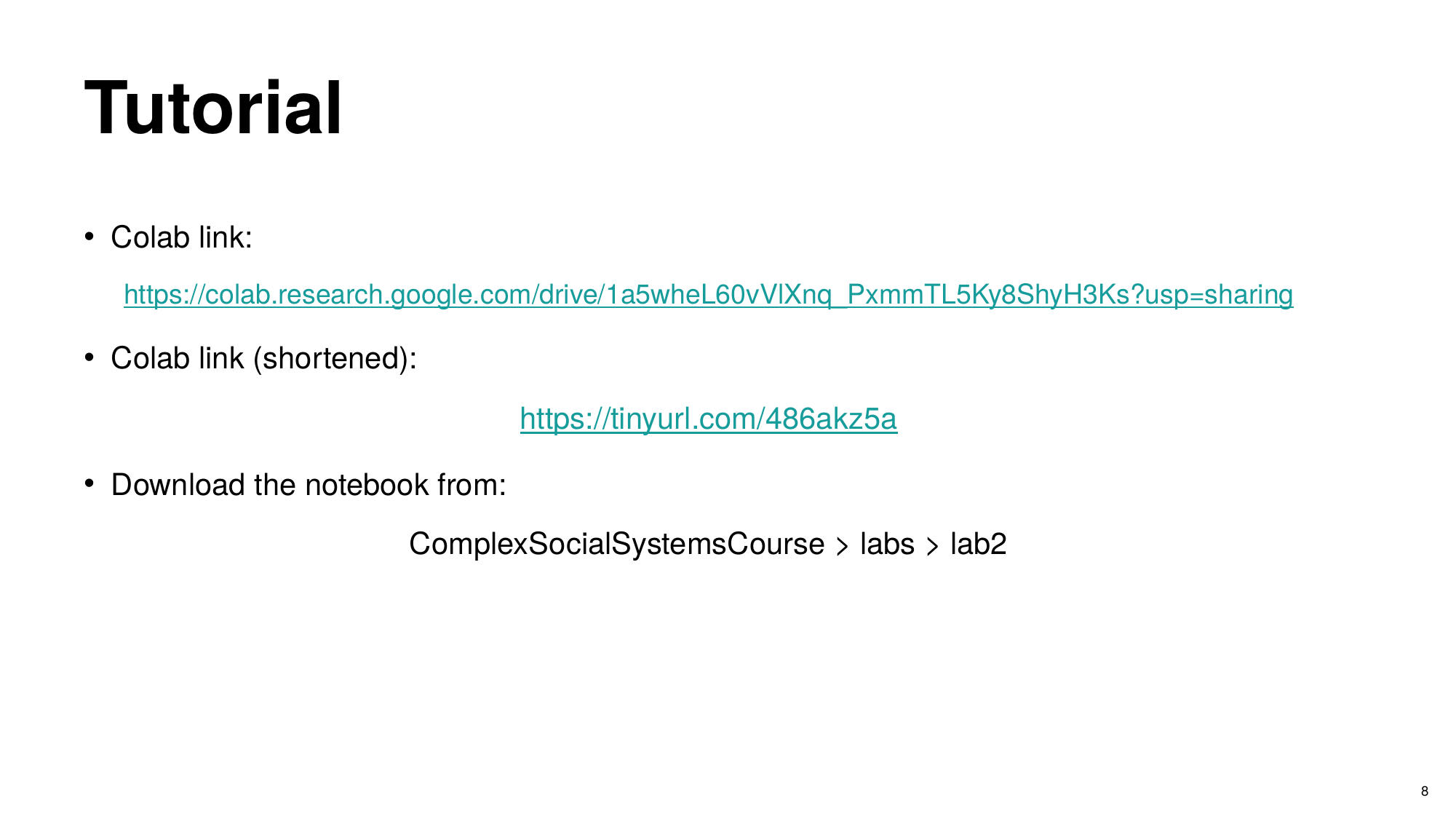

# Tutorial
Colab link:
https://colab.research.google.com/drive/1a5wheL60vVlXnq_PxmmTL5Ky8ShyH3Ks?usp=sharing
Colab link (shortened):
https://tinyurl.com/486akz5a
Download the notebook from:
ComplexSocialSystemsCourse > labs > lab2
8